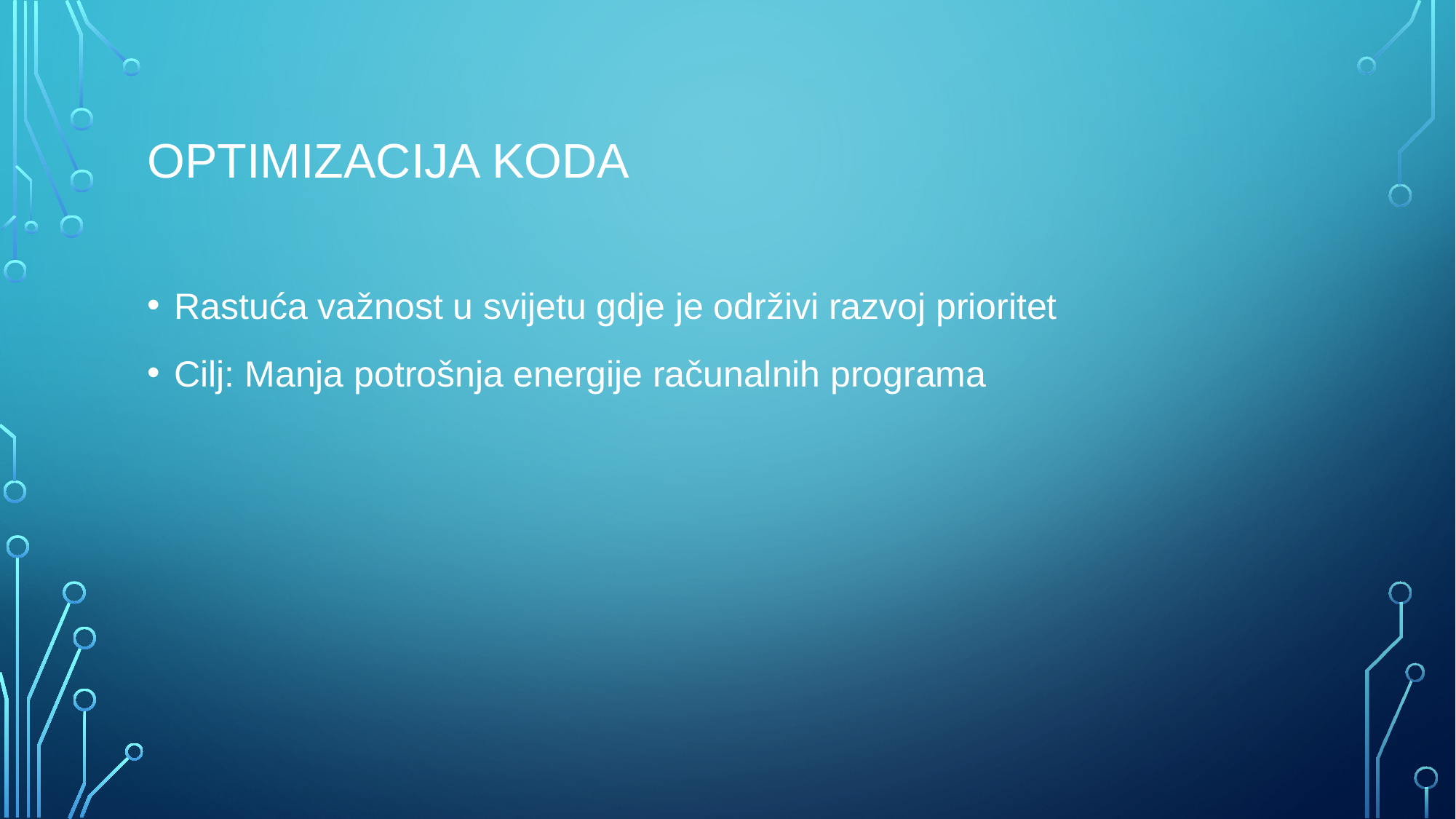

# OPTIMIZACIJA KODA
Rastuća važnost u svijetu gdje je održivi razvoj prioritet
Cilj: Manja potrošnja energije računalnih programa